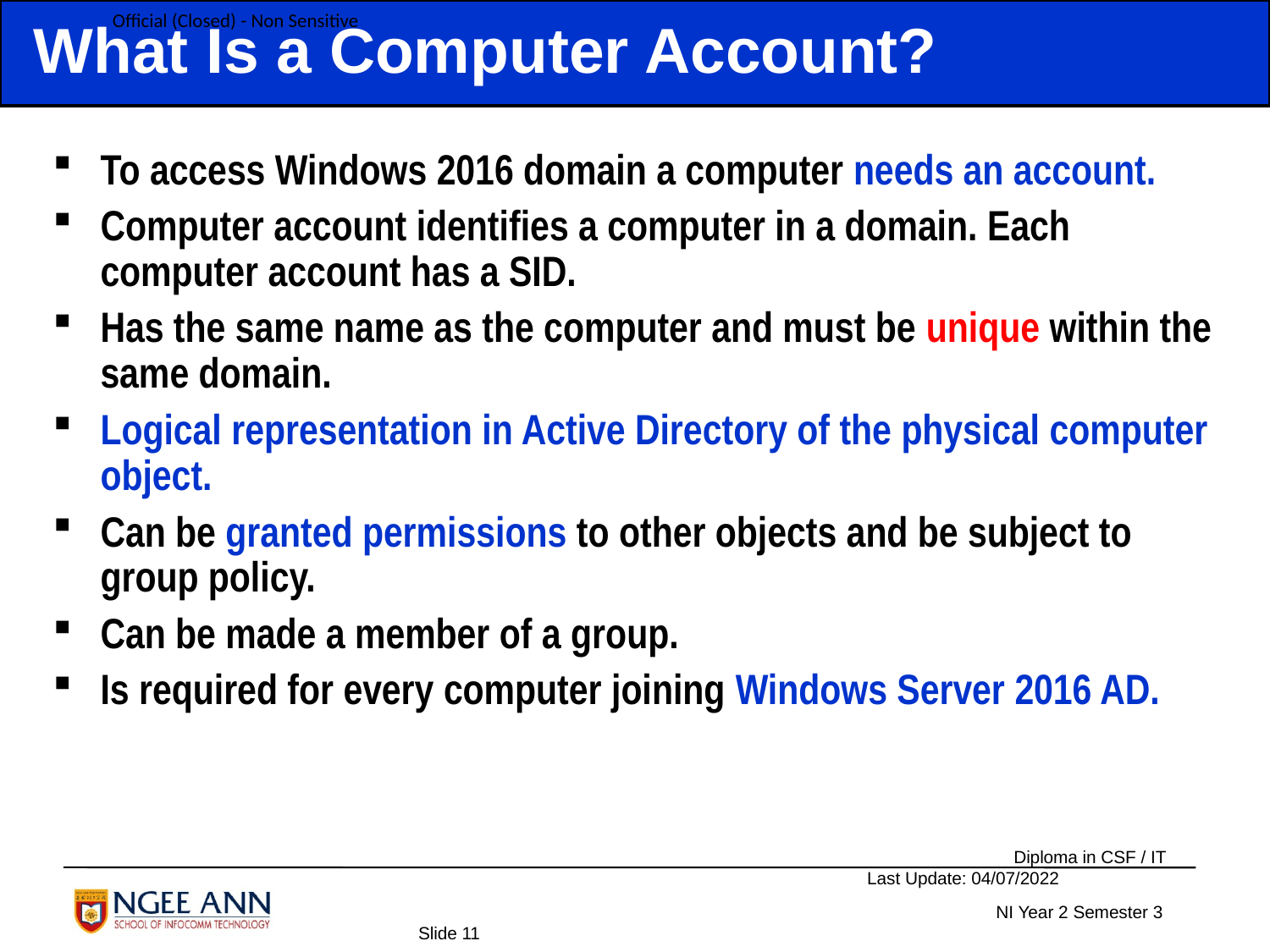

What Is a Computer Account?
To access Windows 2016 domain a computer needs an account.
Computer account identifies a computer in a domain. Each computer account has a SID.
Has the same name as the computer and must be unique within the same domain.
Logical representation in Active Directory of the physical computer object.
Can be granted permissions to other objects and be subject to group policy.
Can be made a member of a group.
Is required for every computer joining Windows Server 2016 AD.